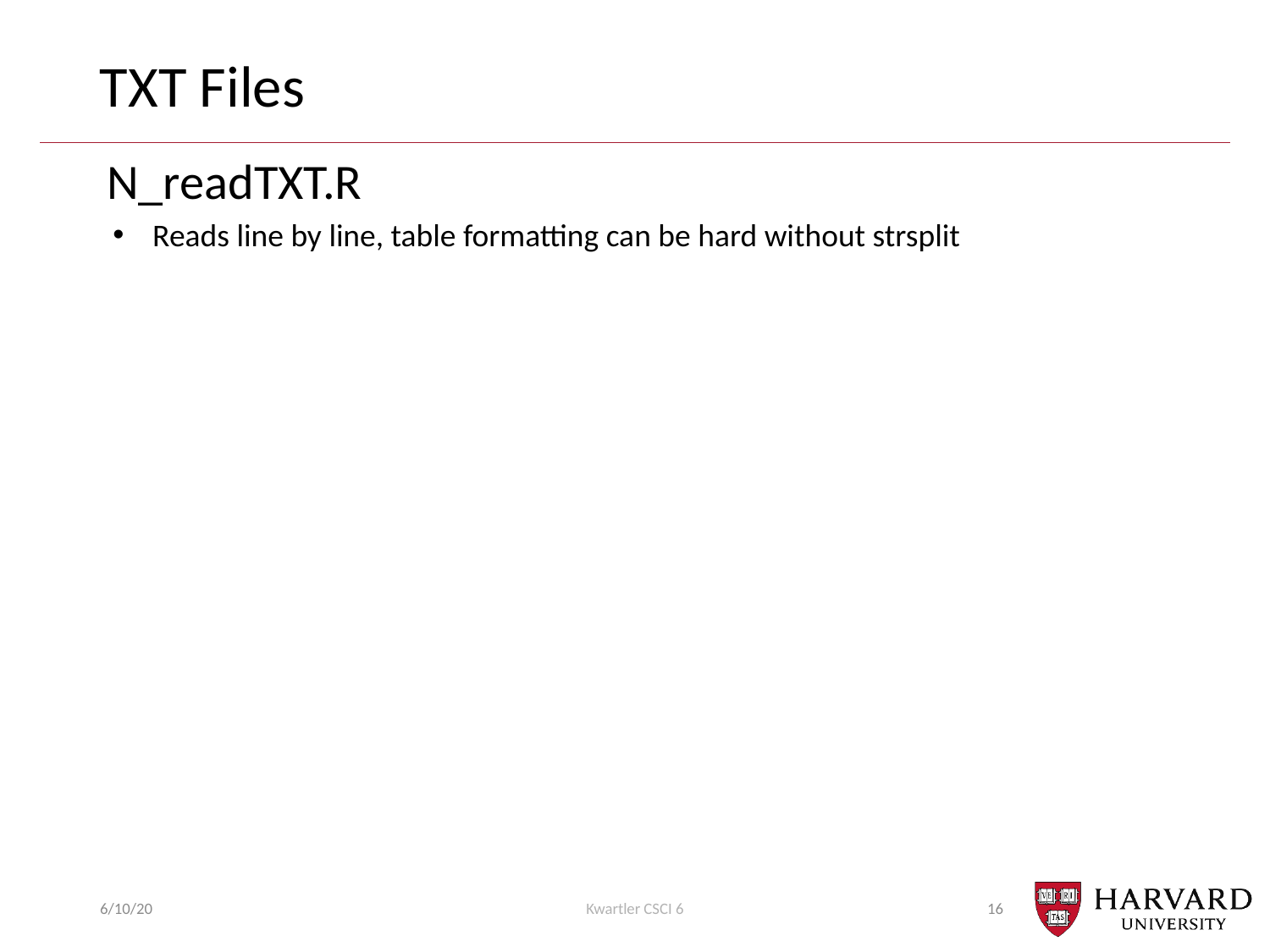

# TXT Files
N_readTXT.R
Reads line by line, table formatting can be hard without strsplit
6/10/20
Kwartler CSCI 6
16